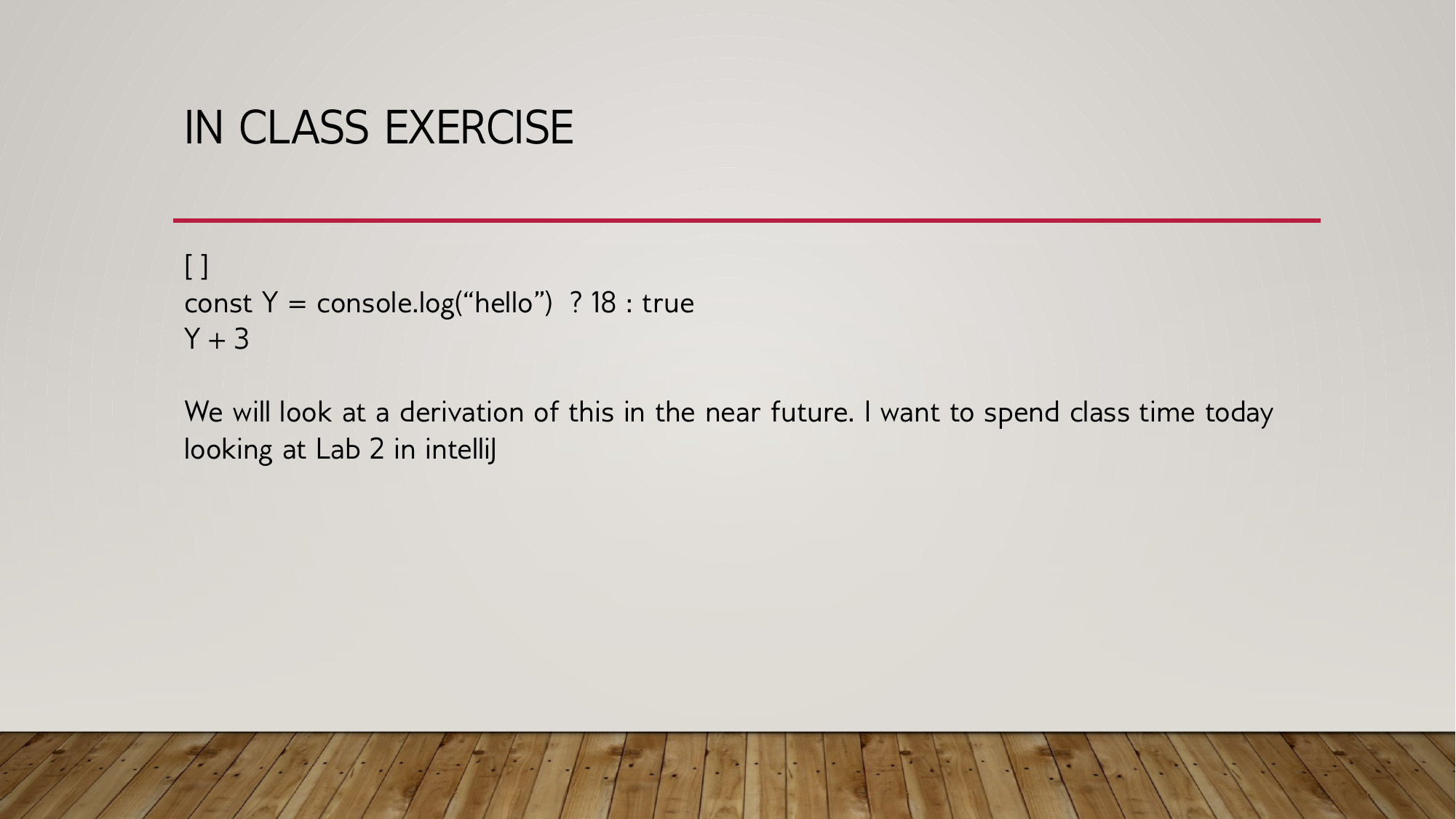

# In Class Exercise
[ ]
const Y = console.log(“hello”)  ? 18 : true
Y + 3

We will look at a derivation of this in the near future. I want to spend class time today looking at Lab 2 in intelliJ